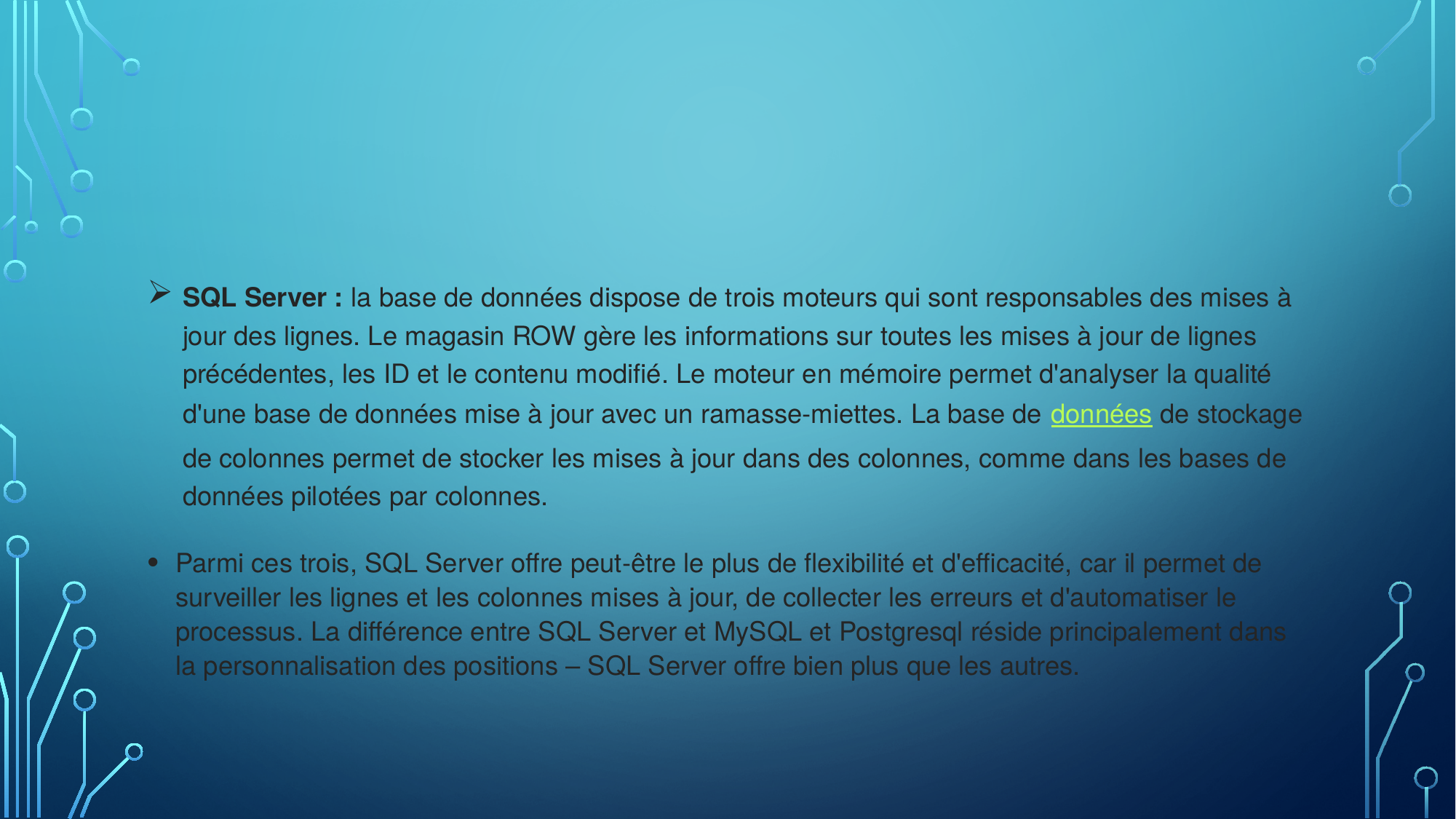

SQL Server : la base de données dispose de trois moteurs qui sont responsables des mises à jour des lignes. Le magasin ROW gère les informations sur toutes les mises à jour de lignes précédentes, les ID et le contenu modifié. Le moteur en mémoire permet d'analyser la qualité d'une base de données mise à jour avec un ramasse-miettes. La base de données de stockage de colonnes permet de stocker les mises à jour dans des colonnes, comme dans les bases de données pilotées par colonnes.
Parmi ces trois, SQL Server offre peut-être le plus de flexibilité et d'efficacité, car il permet de surveiller les lignes et les colonnes mises à jour, de collecter les erreurs et d'automatiser le processus. La différence entre SQL Server et MySQL et Postgresql réside principalement dans la personnalisation des positions – SQL Server offre bien plus que les autres.